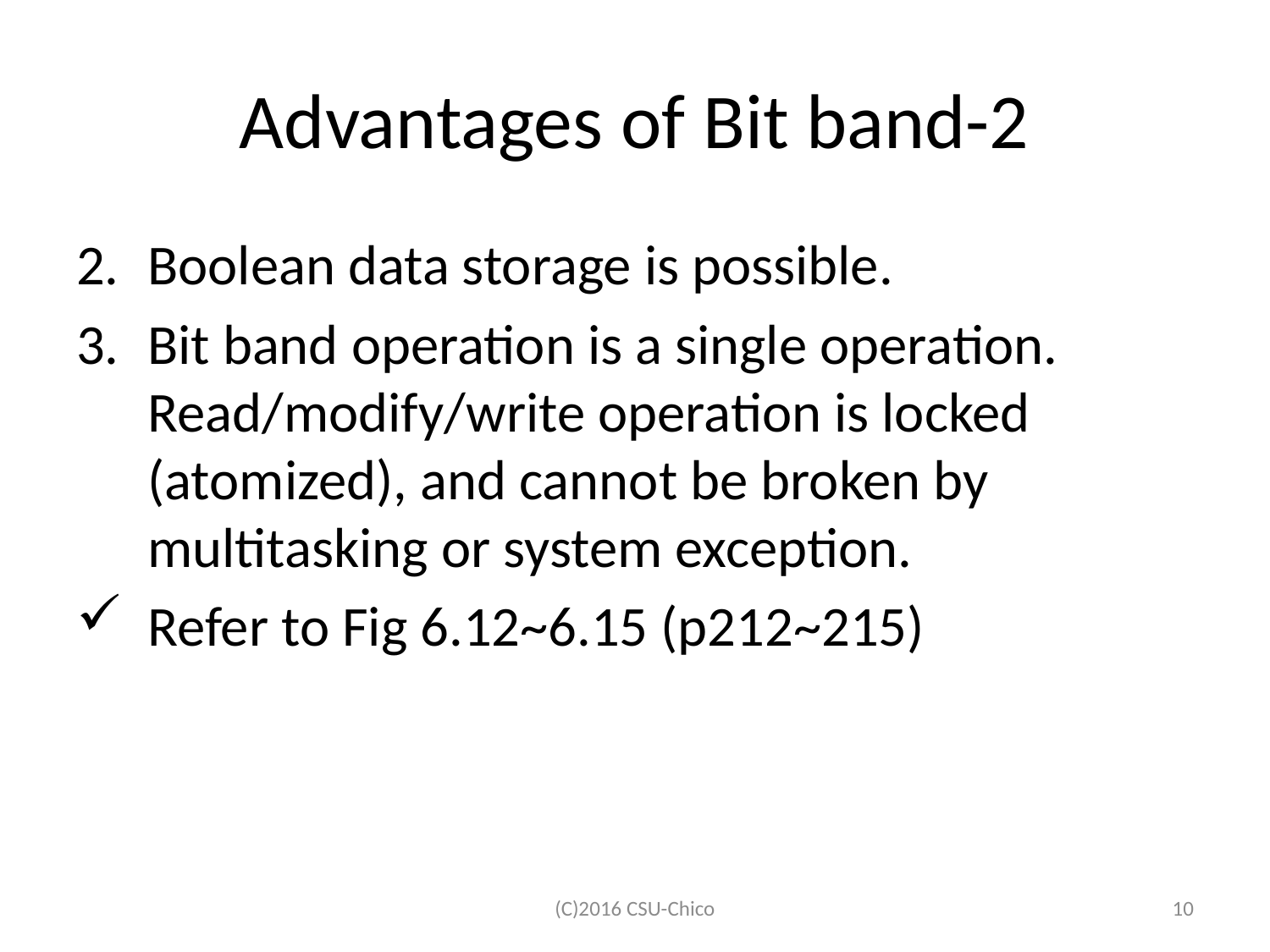

# Advantages of Bit band-2
Boolean data storage is possible.
Bit band operation is a single operation. Read/modify/write operation is locked (atomized), and cannot be broken by multitasking or system exception.
Refer to Fig 6.12~6.15 (p212~215)

(C)2016 CSU-Chico
10